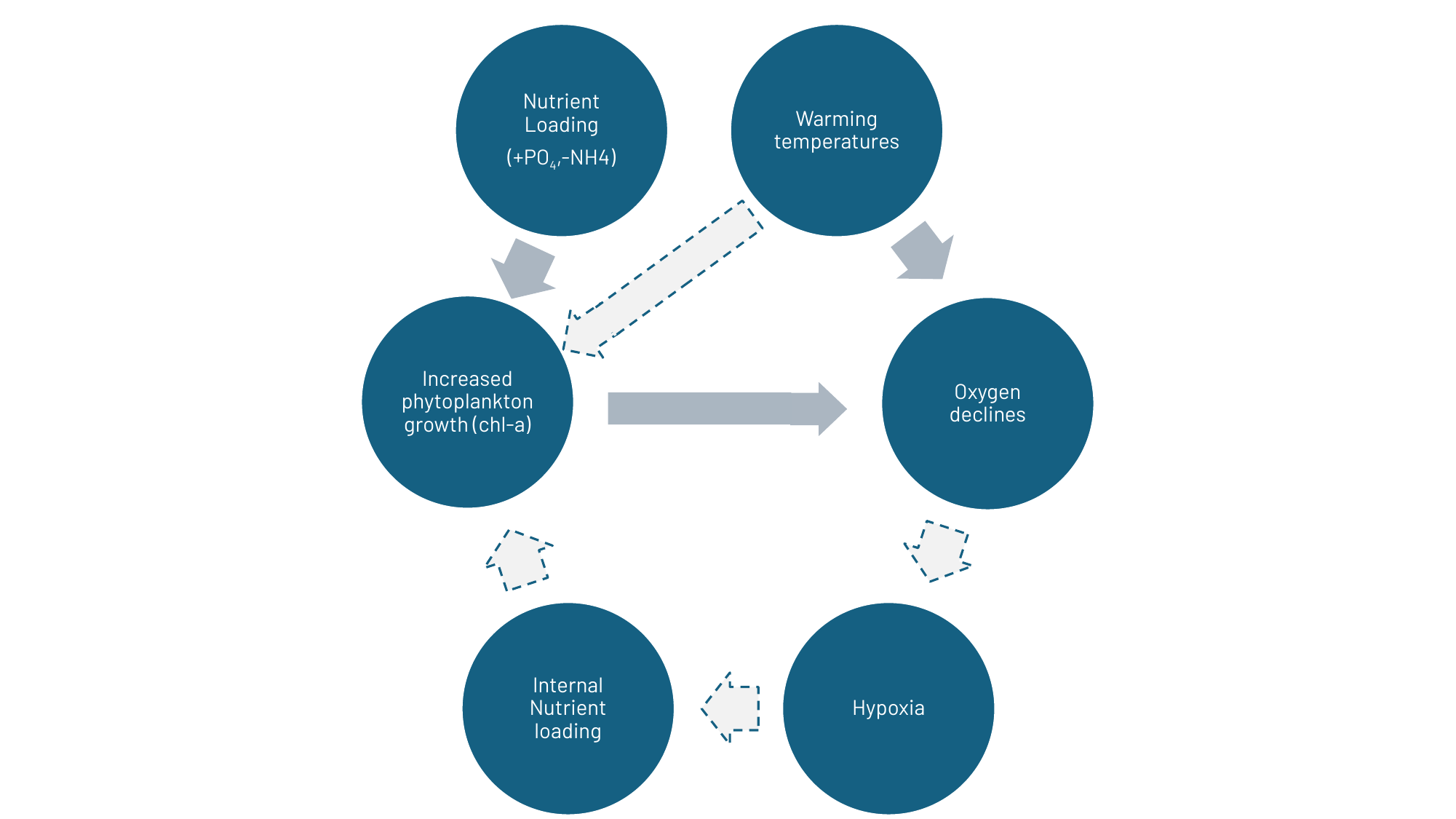

Warming temperatures

Increased phytoplankton growth (chl-a)
Oxygen declines

Internal Nutrient loading
Hypoxia

Nutrient Loading
(+PO4,-NH4)